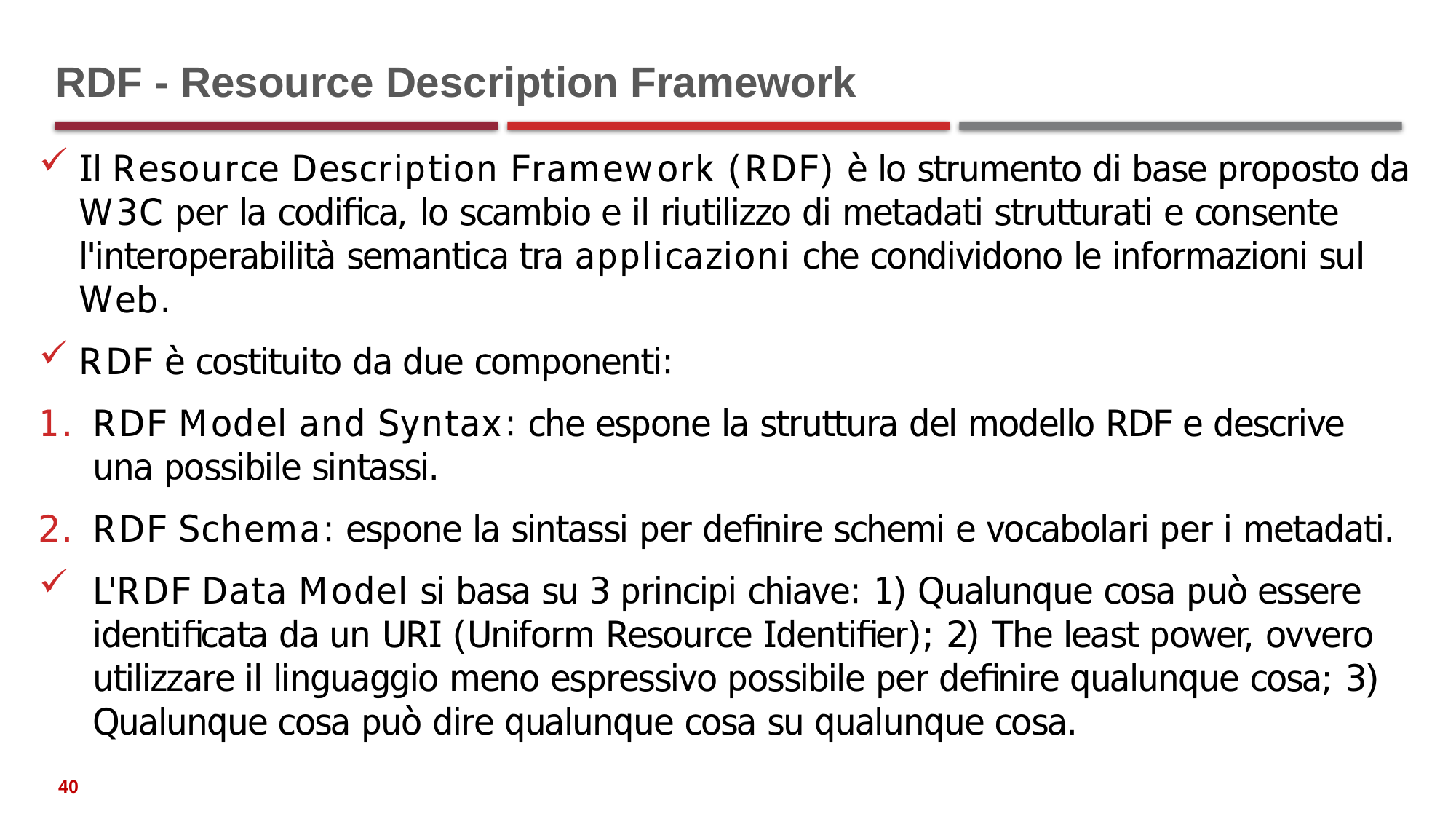

# RDF - Resource Description Framework
Il Resource Description Framework (RDF) è lo strumento di base proposto da W3C per la codifica, lo scambio e il riutilizzo di metadati strutturati e consente l'interoperabilità semantica tra applicazioni che condividono le informazioni sul Web.
RDF è costituito da due componenti:
RDF Model and Syntax: che espone la struttura del modello RDF e descrive una possibile sintassi.
RDF Schema: espone la sintassi per definire schemi e vocabolari per i metadati.
L'RDF Data Model si basa su 3 principi chiave: 1) Qualunque cosa può essere identificata da un URI (Uniform Resource Identifier); 2) The least power, ovvero utilizzare il linguaggio meno espressivo possibile per definire qualunque cosa; 3) Qualunque cosa può dire qualunque cosa su qualunque cosa.
40